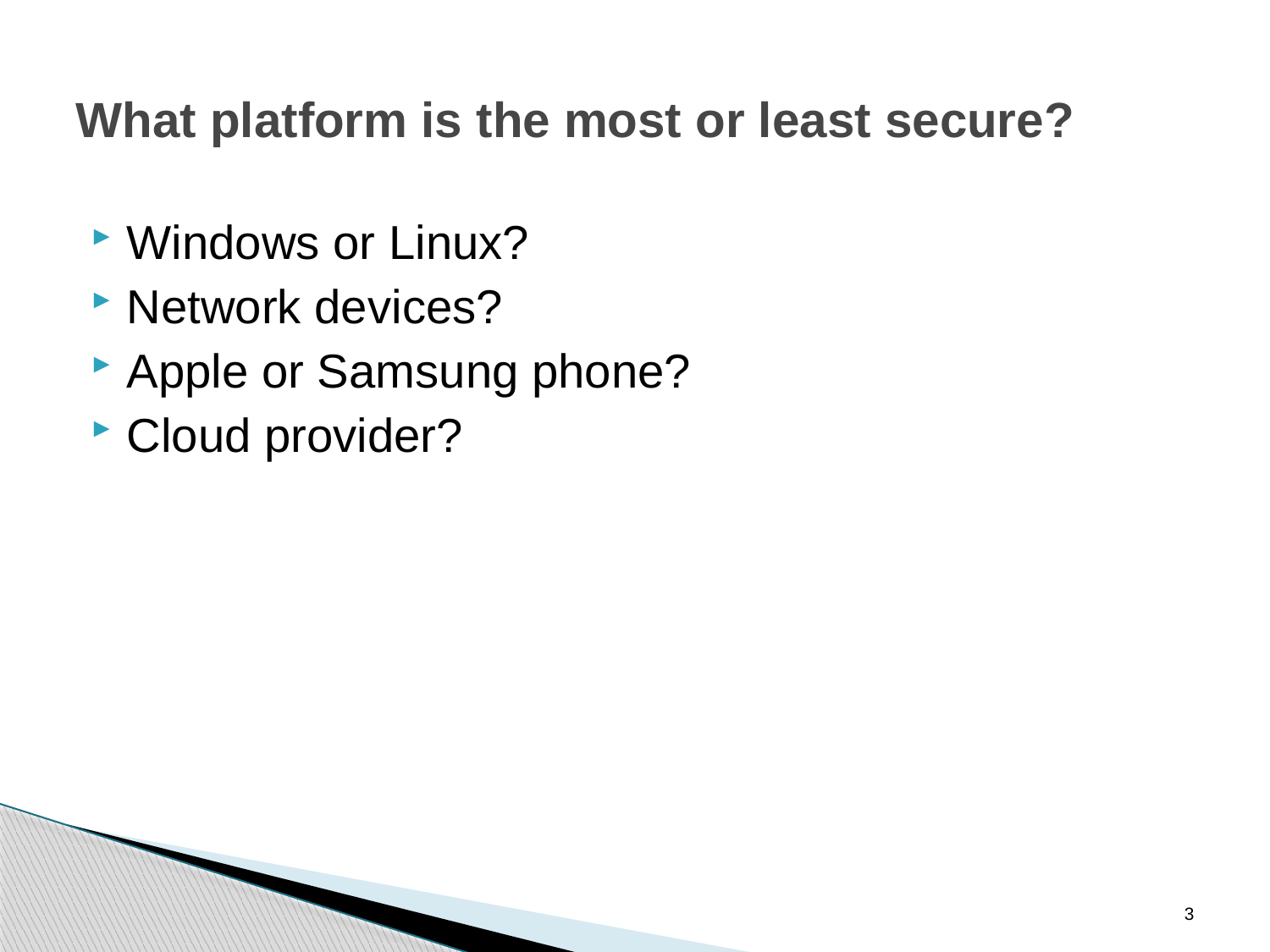

# What platform is the most or least secure?
Windows or Linux?
Network devices?
Apple or Samsung phone?
Cloud provider?
3